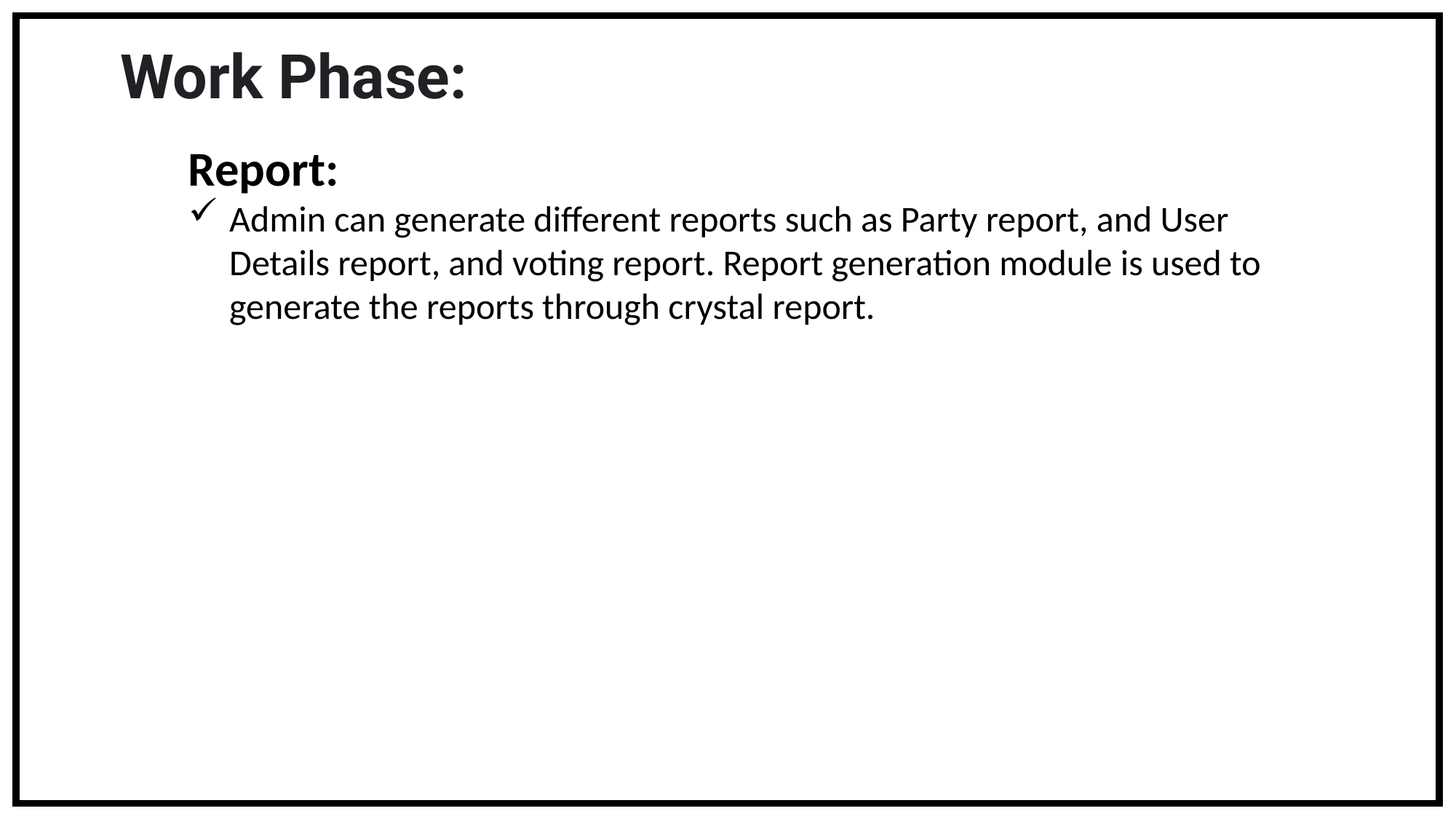

Work Phase:
Report:
Admin can generate different reports such as Party report, and User Details report, and voting report. Report generation module is used to generate the reports through crystal report.